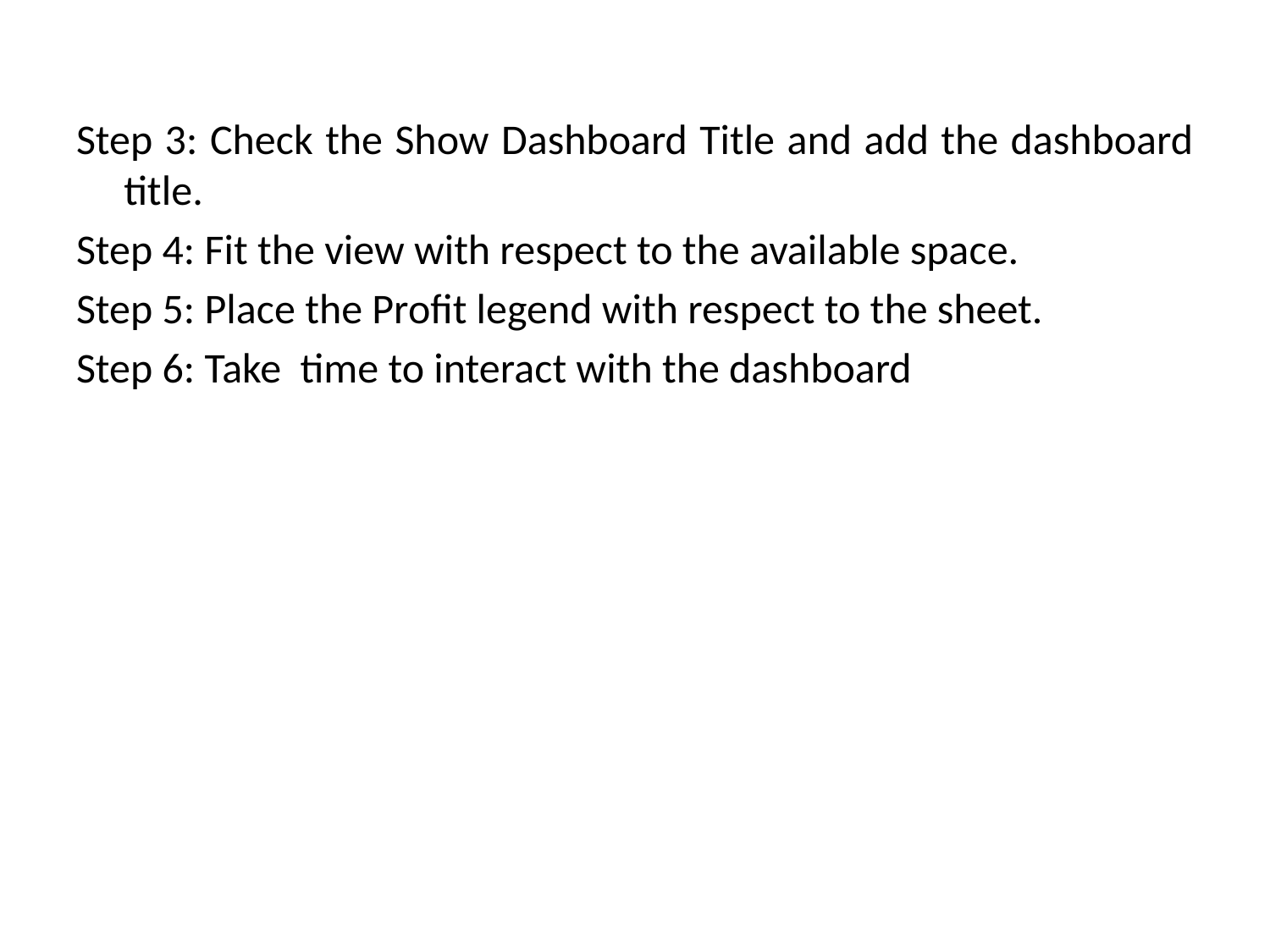

Step 3: Check the Show Dashboard Title and add the dashboard title.
Step 4: Fit the view with respect to the available space.
Step 5: Place the Profit legend with respect to the sheet.
Step 6: Take  time to interact with the dashboard